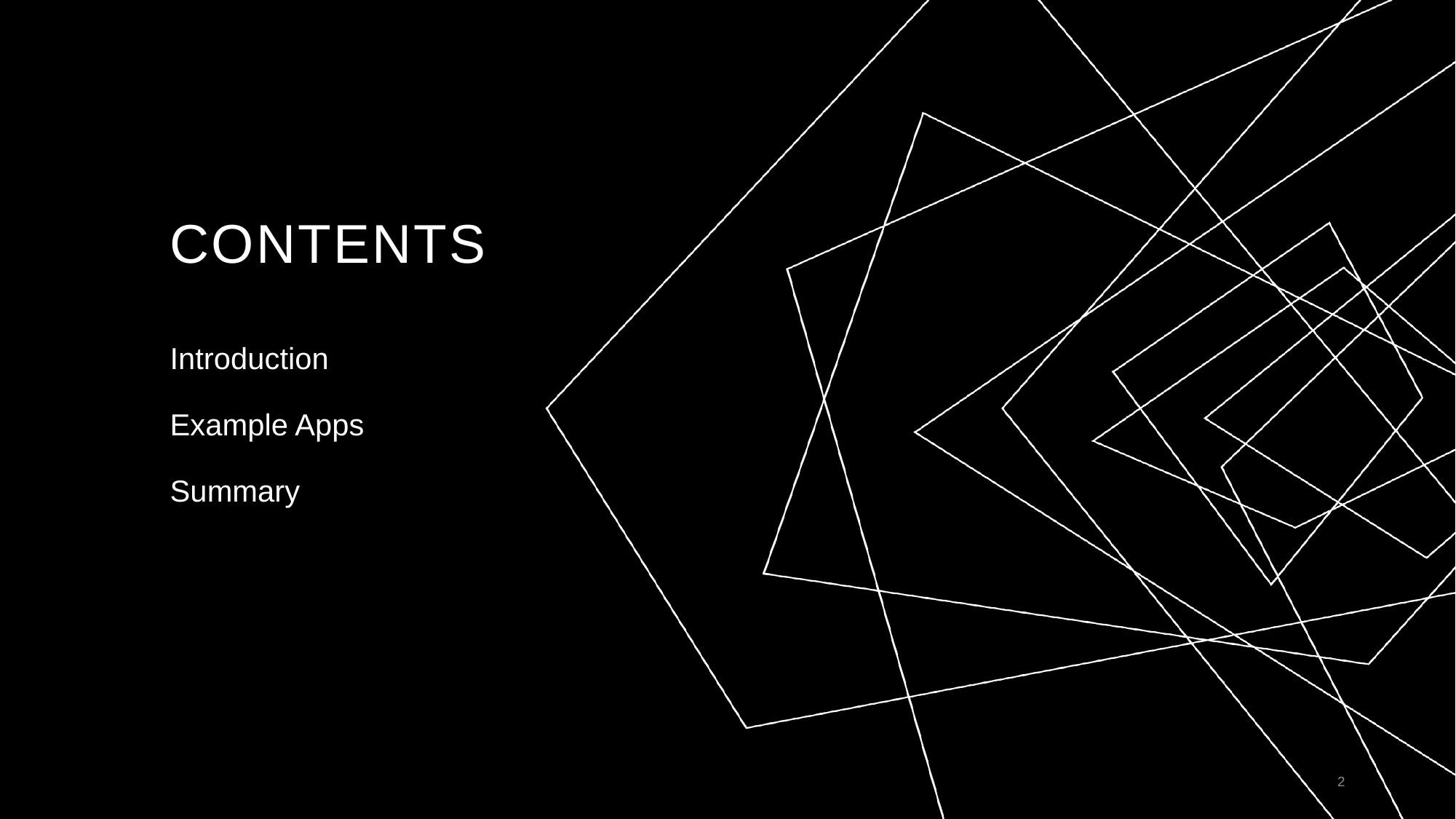

# CONTENTS
Introduction
Example Apps
Summary
2